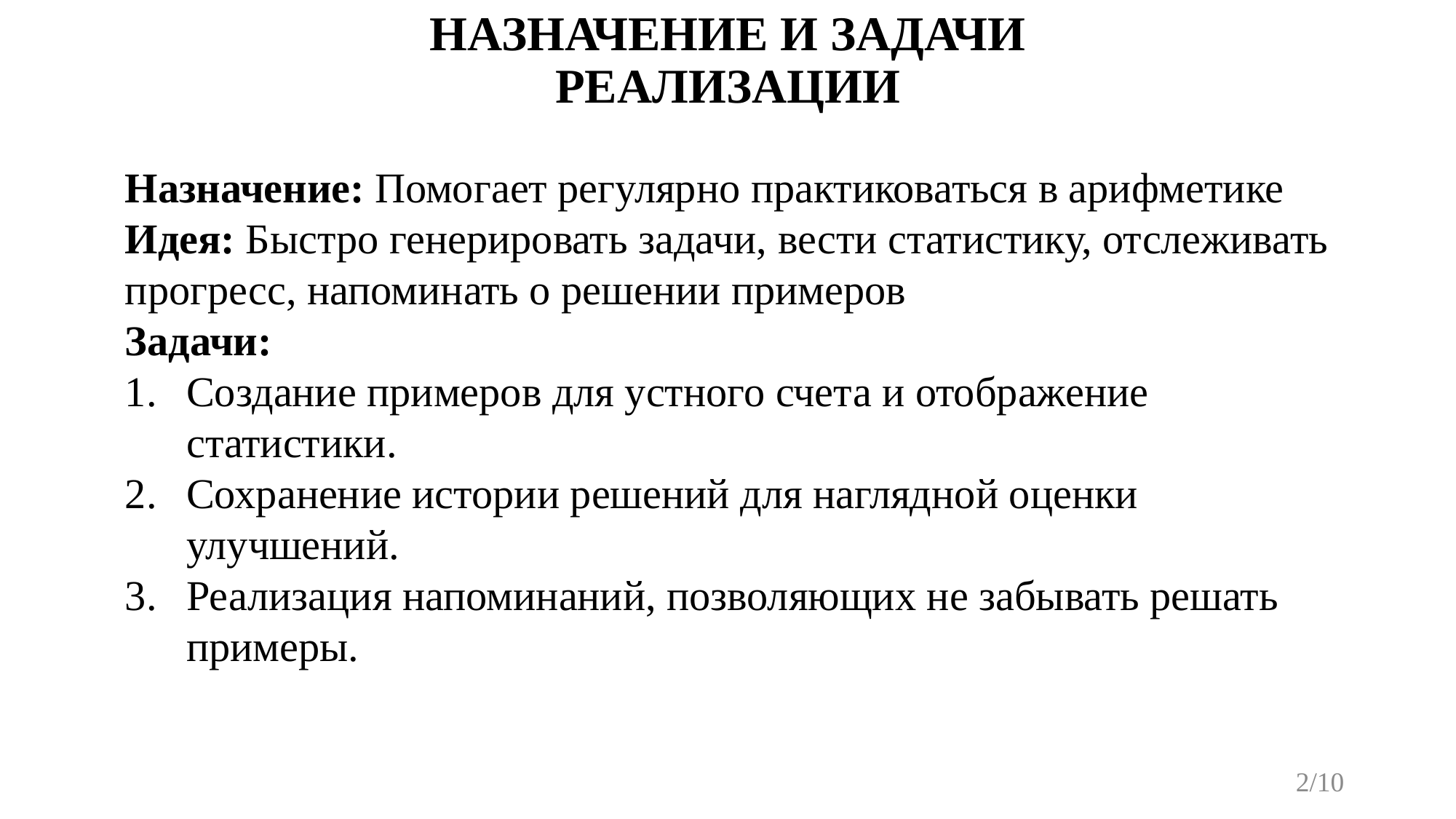

# НАЗНАЧЕНИЕ И ЗАДАЧИ РЕАЛИЗАЦИИ
Назначение: Помогает регулярно практиковаться в арифметике
Идея: Быстро генерировать задачи, вести статистику, отслеживать прогресс, напоминать о решении примеров
Задачи:
Создание примеров для устного счета и отображение статистики.
Сохранение истории решений для наглядной оценки улучшений.
Реализация напоминаний, позволяющих не забывать решать примеры.
2/10